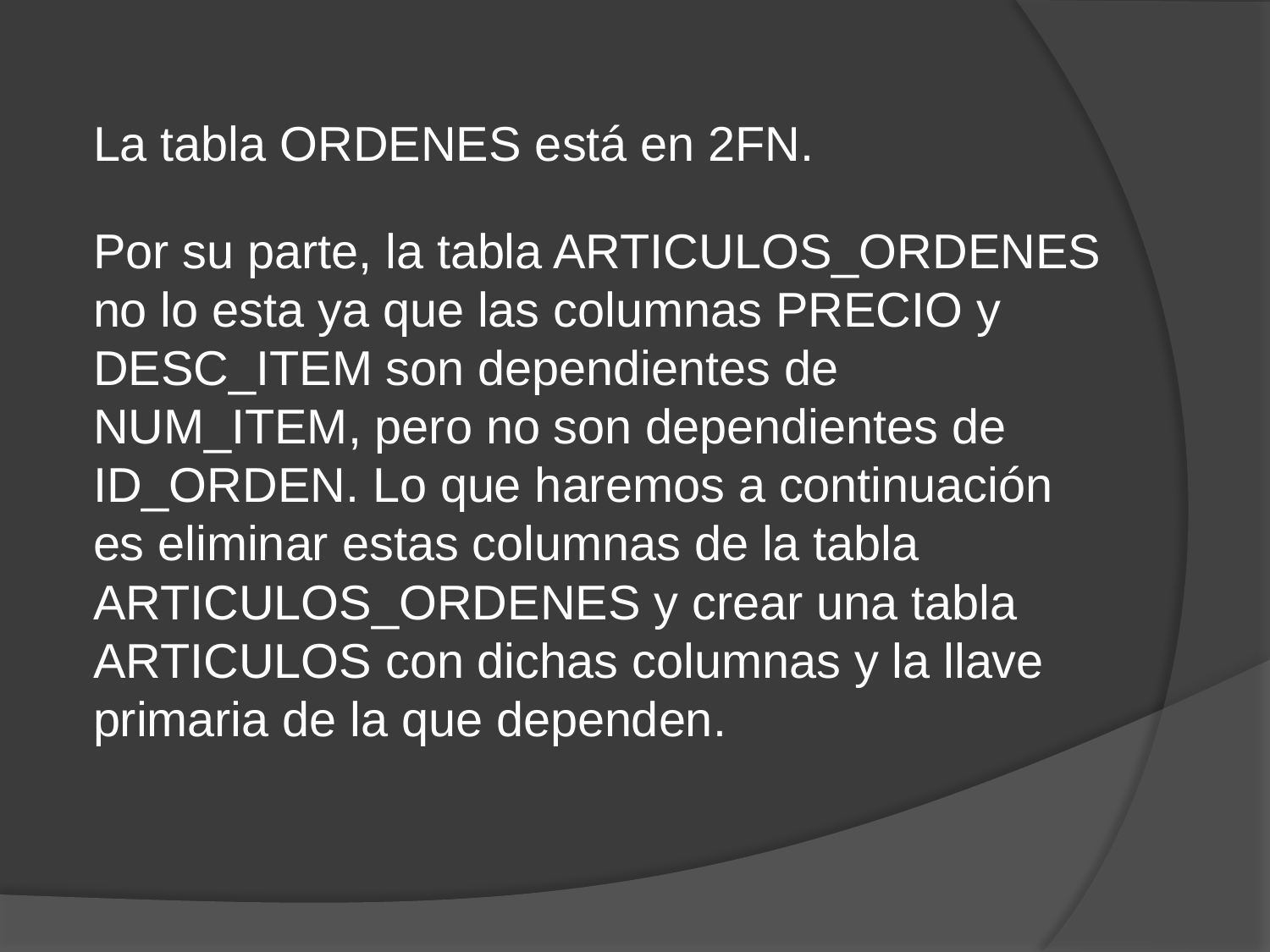

La tabla ORDENES está en 2FN.

Por su parte, la tabla ARTICULOS_ORDENES no lo esta ya que las columnas PRECIO y DESC_ITEM son dependientes de NUM_ITEM, pero no son dependientes de ID_ORDEN. Lo que haremos a continuación es eliminar estas columnas de la tabla ARTICULOS_ORDENES y crear una tabla ARTICULOS con dichas columnas y la llave primaria de la que dependen.